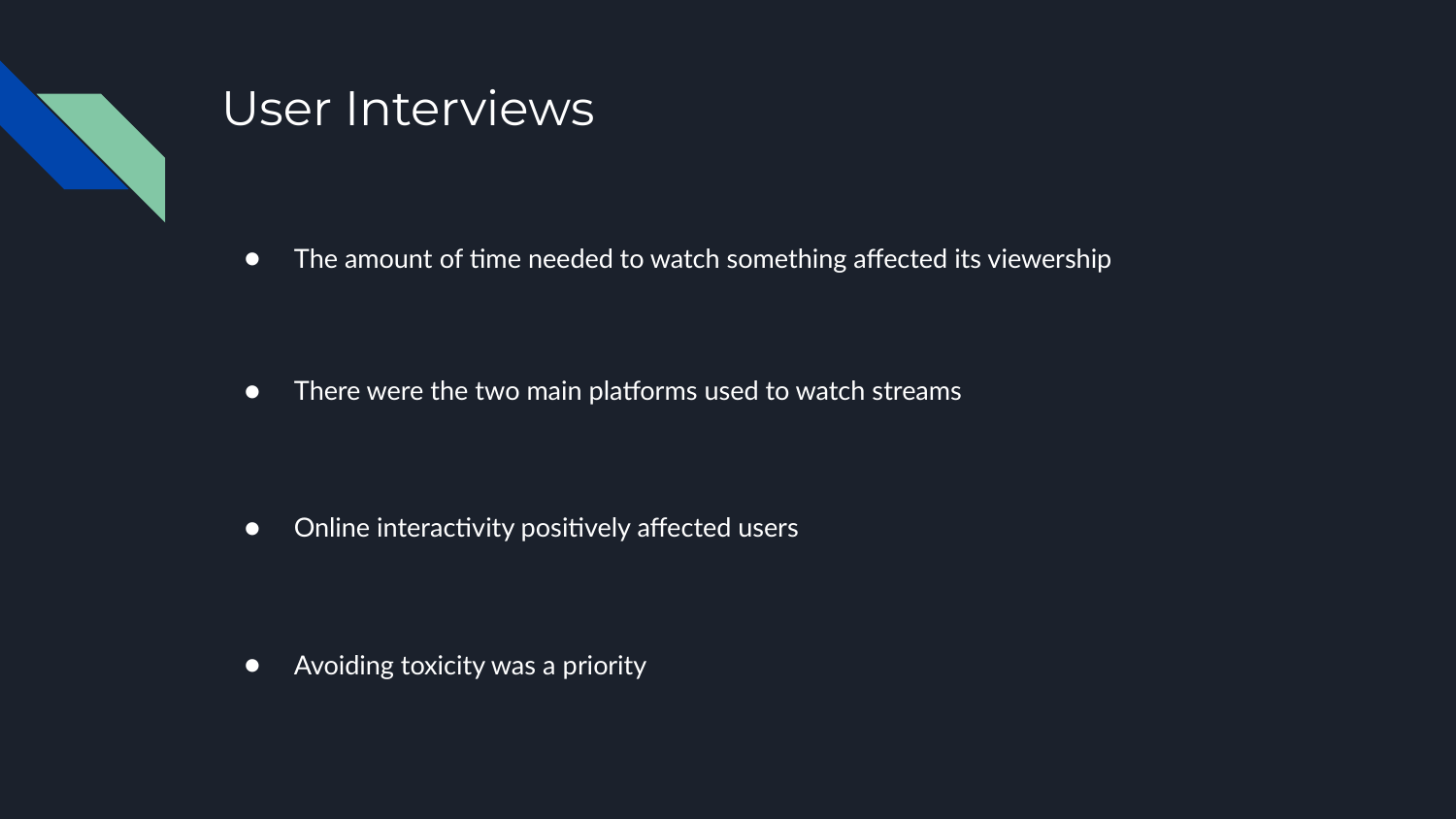

# User Interviews

Avoiding toxicity was a priority

Online interactivity positively affected users

There were the two main platforms used to watch streams

The amount of time needed to watch something affected its viewership